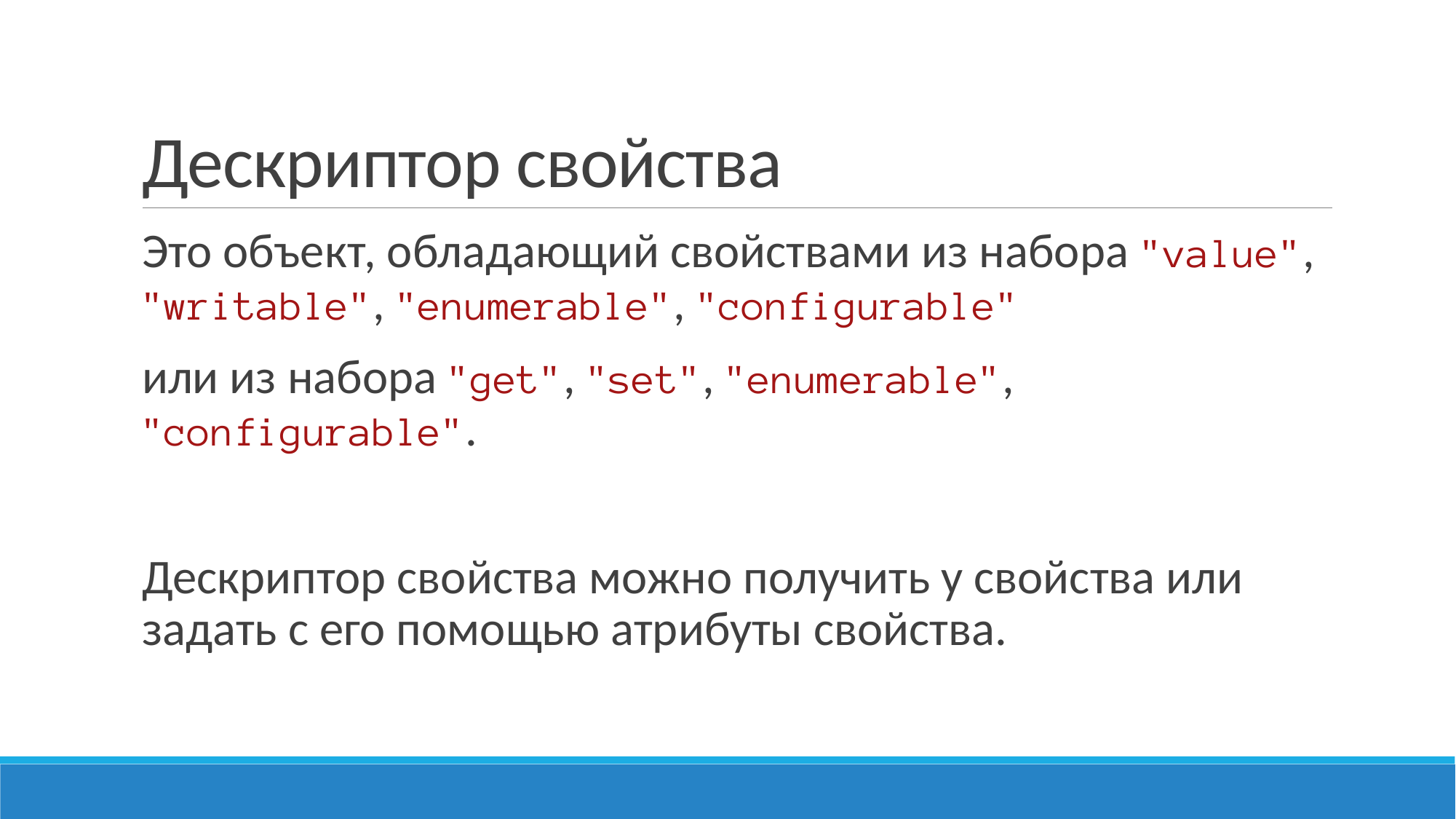

# Дескриптор свойства
Это объект, обладающий свойствами из набора "value", "writable", "enumerable", "configurable"
или из набора "get", "set", "enumerable", "configurable".

Дескриптор свойства можно получить у свойства или задать с его помощью атрибуты свойства.